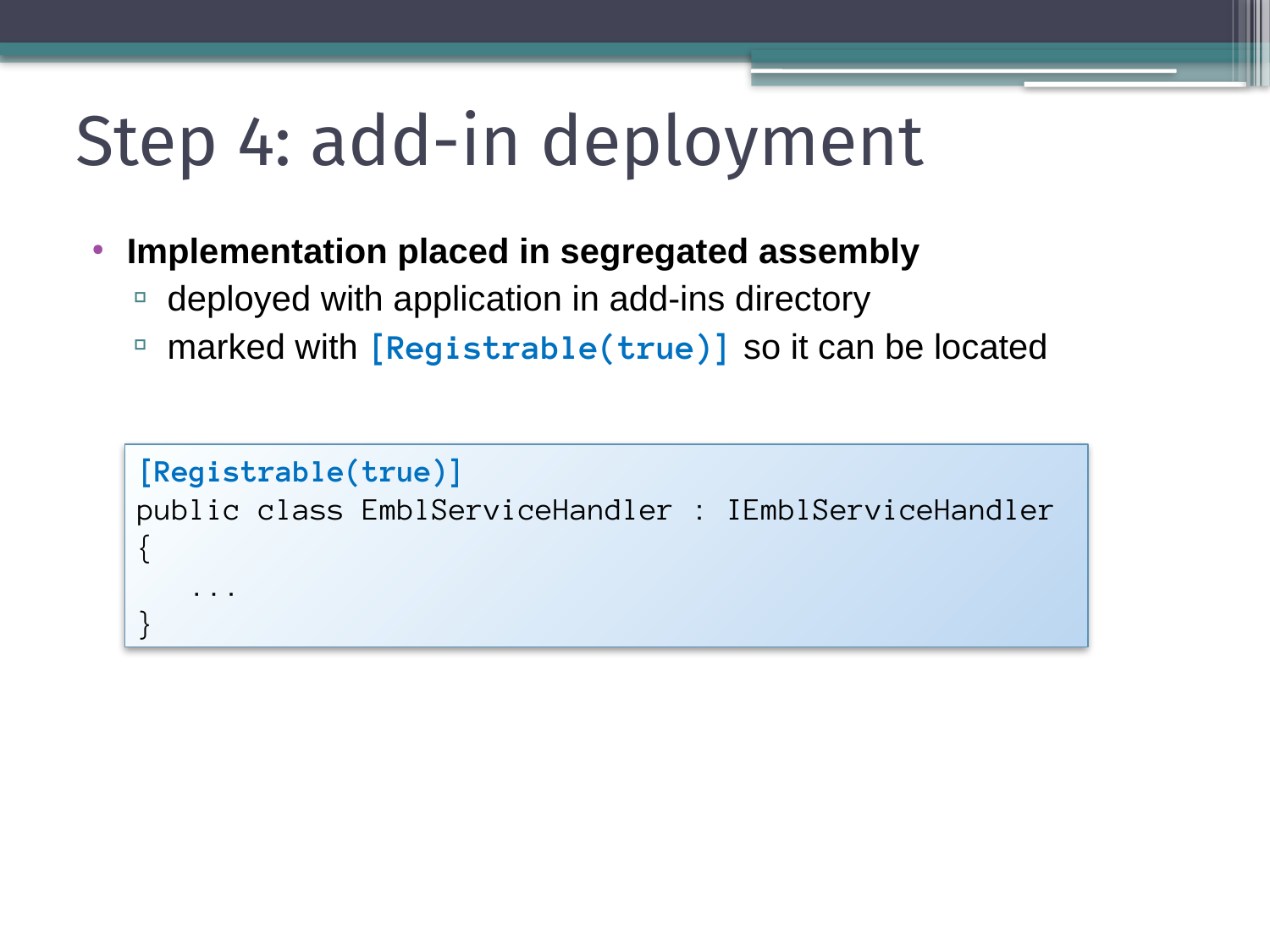

# Step 4: add-in deployment
Implementation placed in segregated assembly
deployed with application in add-ins directory
marked with [Registrable(true)] so it can be located
[Registrable(true)]
public class EmblServiceHandler : IEmblServiceHandler
{
   ...
}